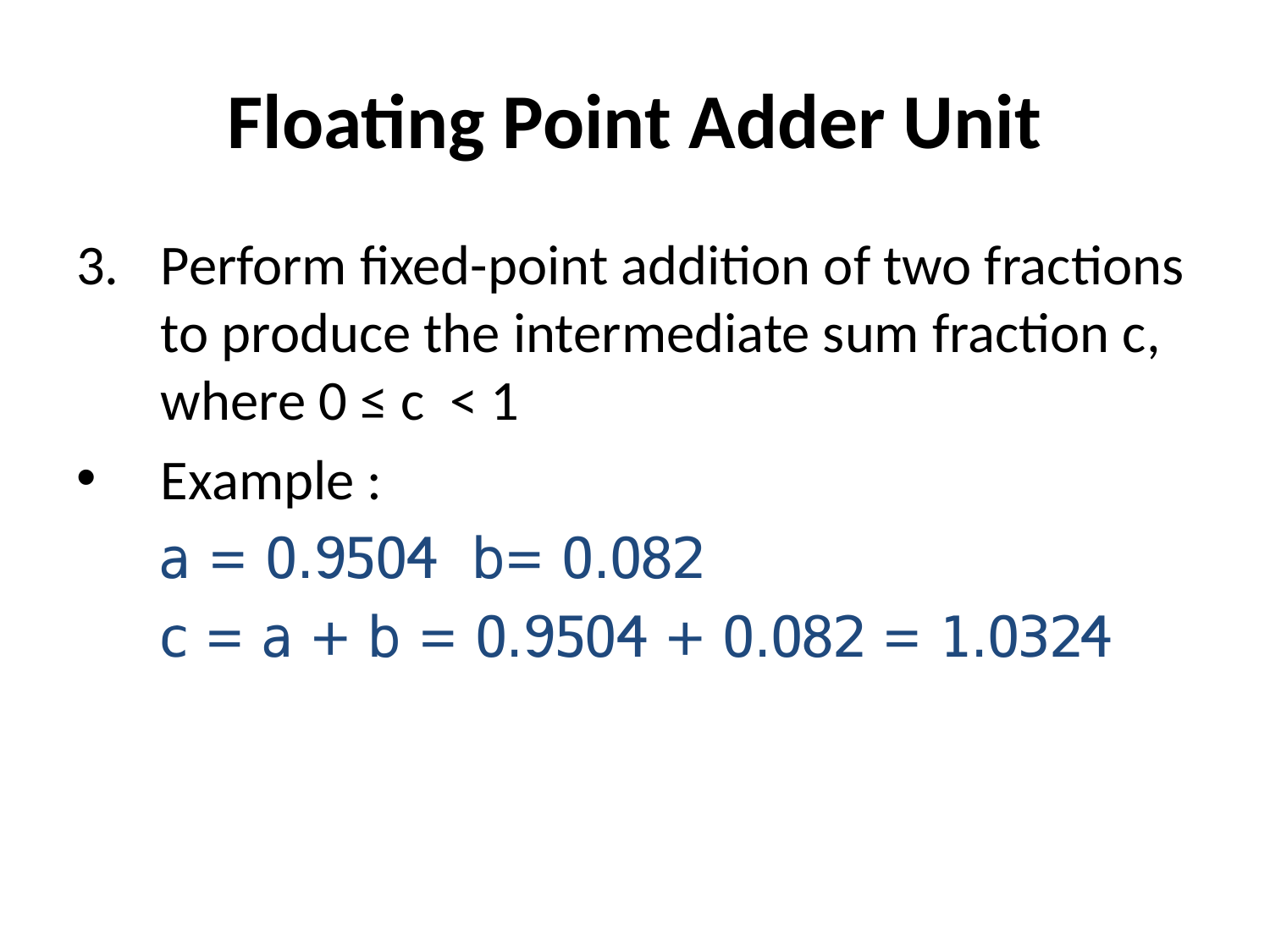

# Floating Point Adder Unit
Perform fixed-point addition of two fractions to produce the intermediate sum fraction c, where 0 ≤ c  < 1
Example :
	a = 0.9504  b= 0.082
	c = a + b = 0.9504 + 0.082 = 1.0324